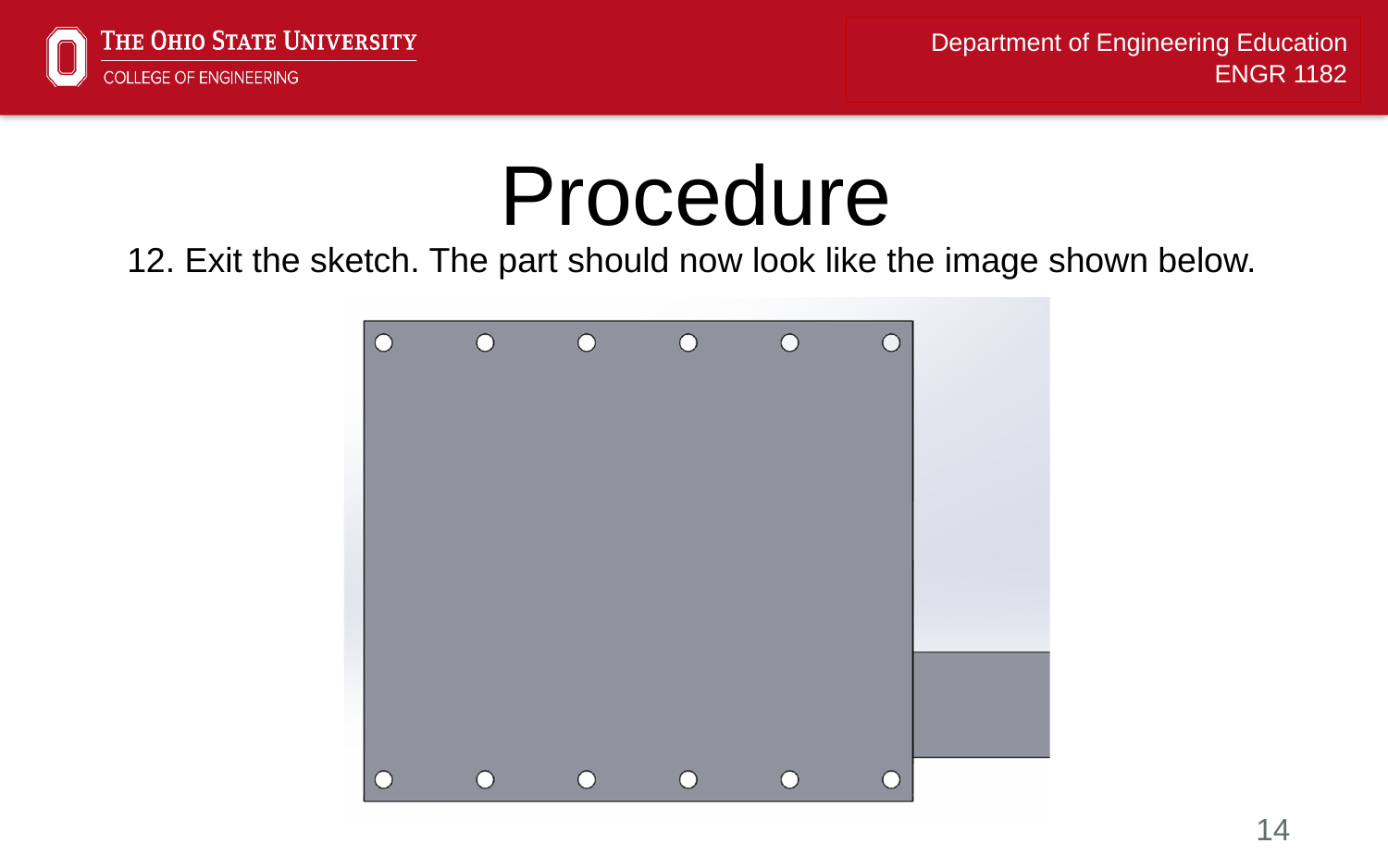

# Procedure
12. Exit the sketch. The part should now look like the image shown below.